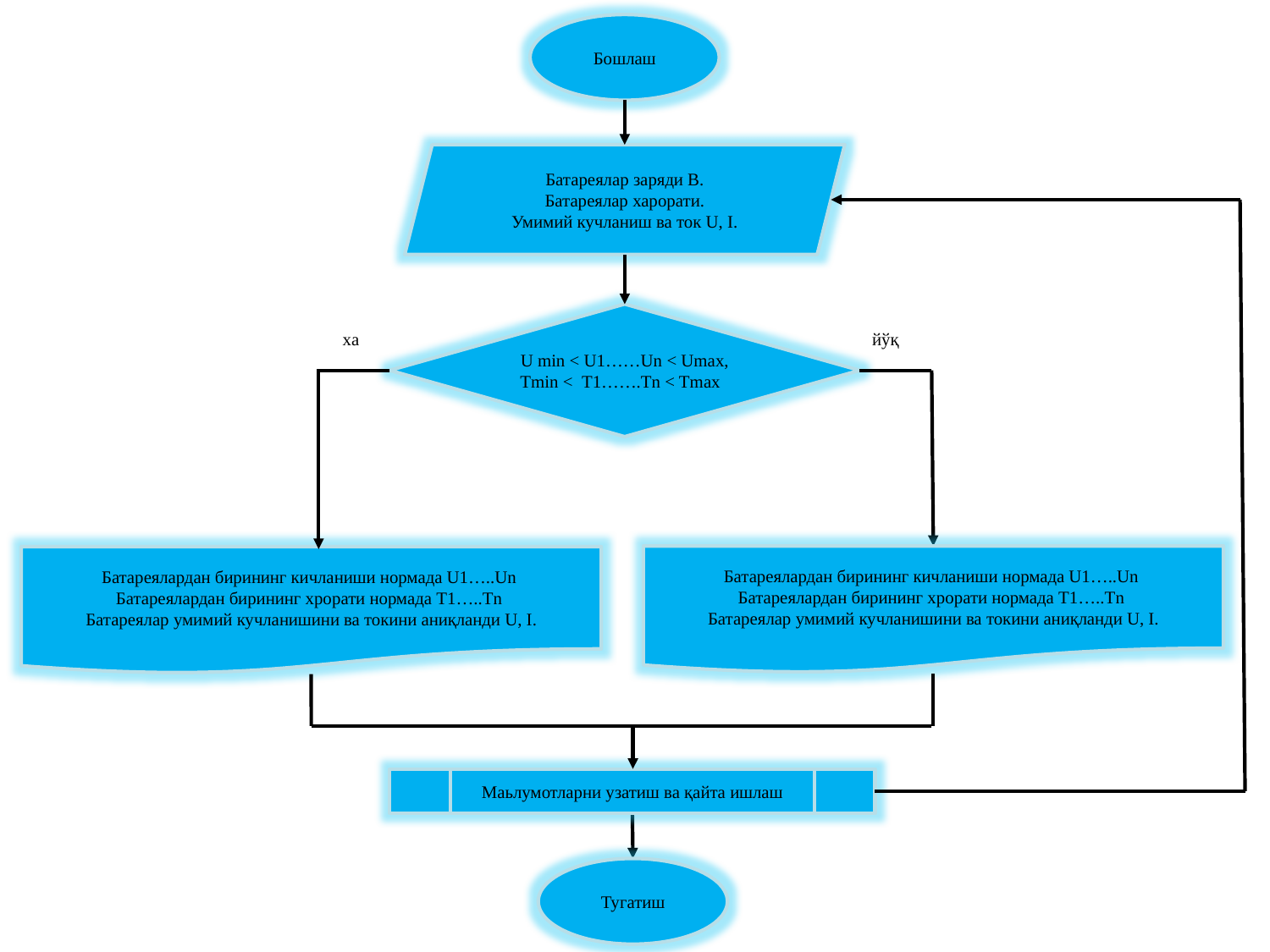

Бошлаш
Батареялар заряди В.
Батареялар харорати.
Умимий кучланиш ва ток U, I.
U min < U1……Un < Umax,
Тmin <  Т1…….Tn < Tmax
йўқ
xa
Батареялардан бирининг кичланиши нормада U1…..Un
Батареялардан бирининг хрорати нормада Т1…..Тn
Батареялар умимий кучланишини ва токини аниқланди U, I.
Батареялардан бирининг кичланиши нормада U1…..Un
Батареялардан бирининг хрорати нормада Т1…..Тn
Батареялар умимий кучланишини ва токини аниқланди U, I.
Маьлумотларни узатиш ва қайта ишлаш
Тугатиш